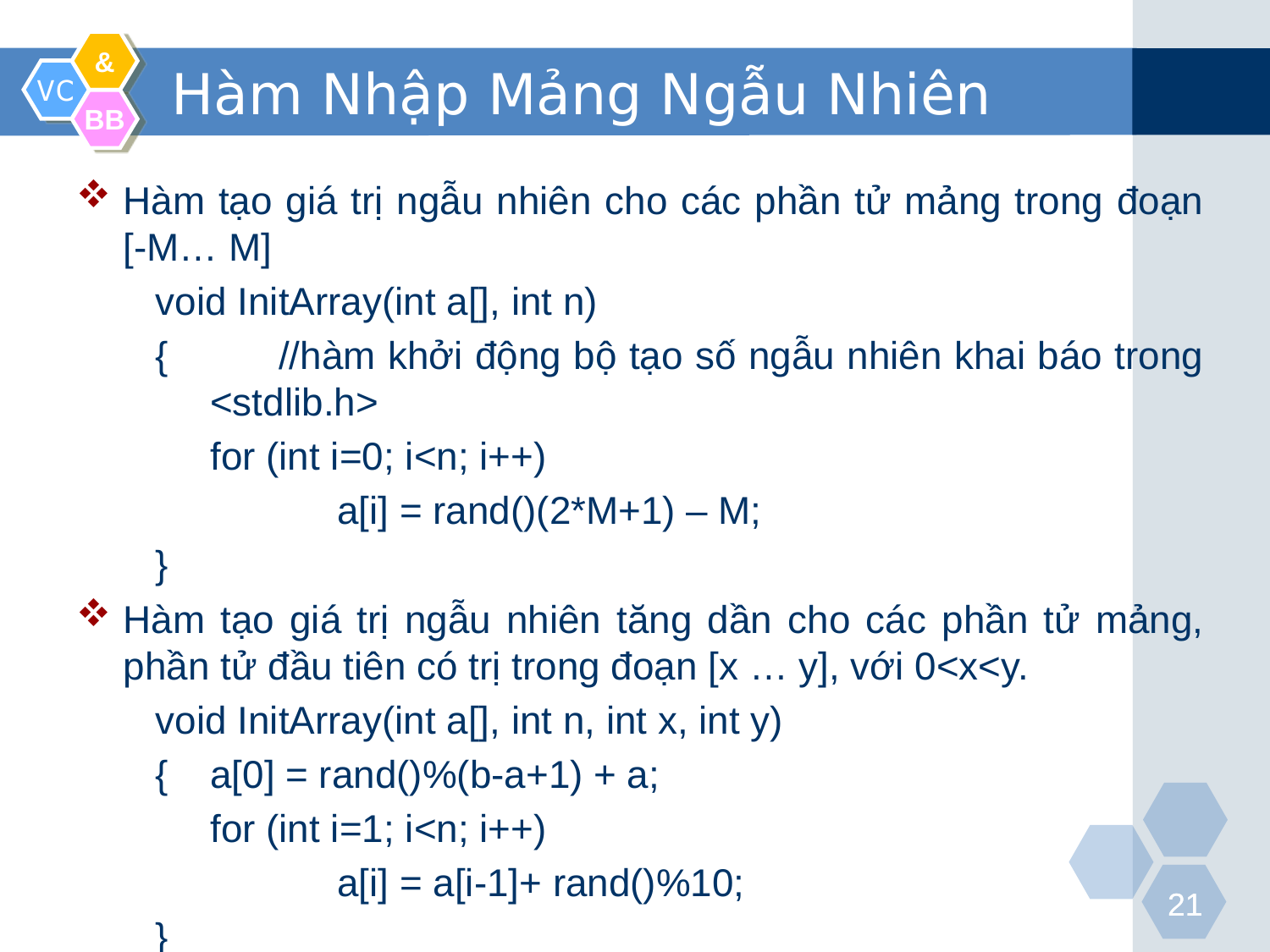

Hàm Nhập Mảng Ngẫu Nhiên
Hàm tạo giá trị ngẫu nhiên cho các phần tử mảng trong đoạn [-M… M]
void InitArray(int a[], int n)
{         //hàm khởi động bộ tạo số ngẫu nhiên khai báo trong <stdlib.h>
	for (int i=0; i<n; i++)
		a[i] = rand()(2*M+1) – M;
}
Hàm tạo giá trị ngẫu nhiên tăng dần cho các phần tử mảng, phần tử đầu tiên có trị trong đoạn [x … y], với 0<x<y.
void InitArray(int a[], int n, int x, int y)
{ 	a[0] = rand()%(b-a+1) + a;
	for (int i=1; i<n; i++)
		a[i] = a[i-1]+ rand()%10;
}